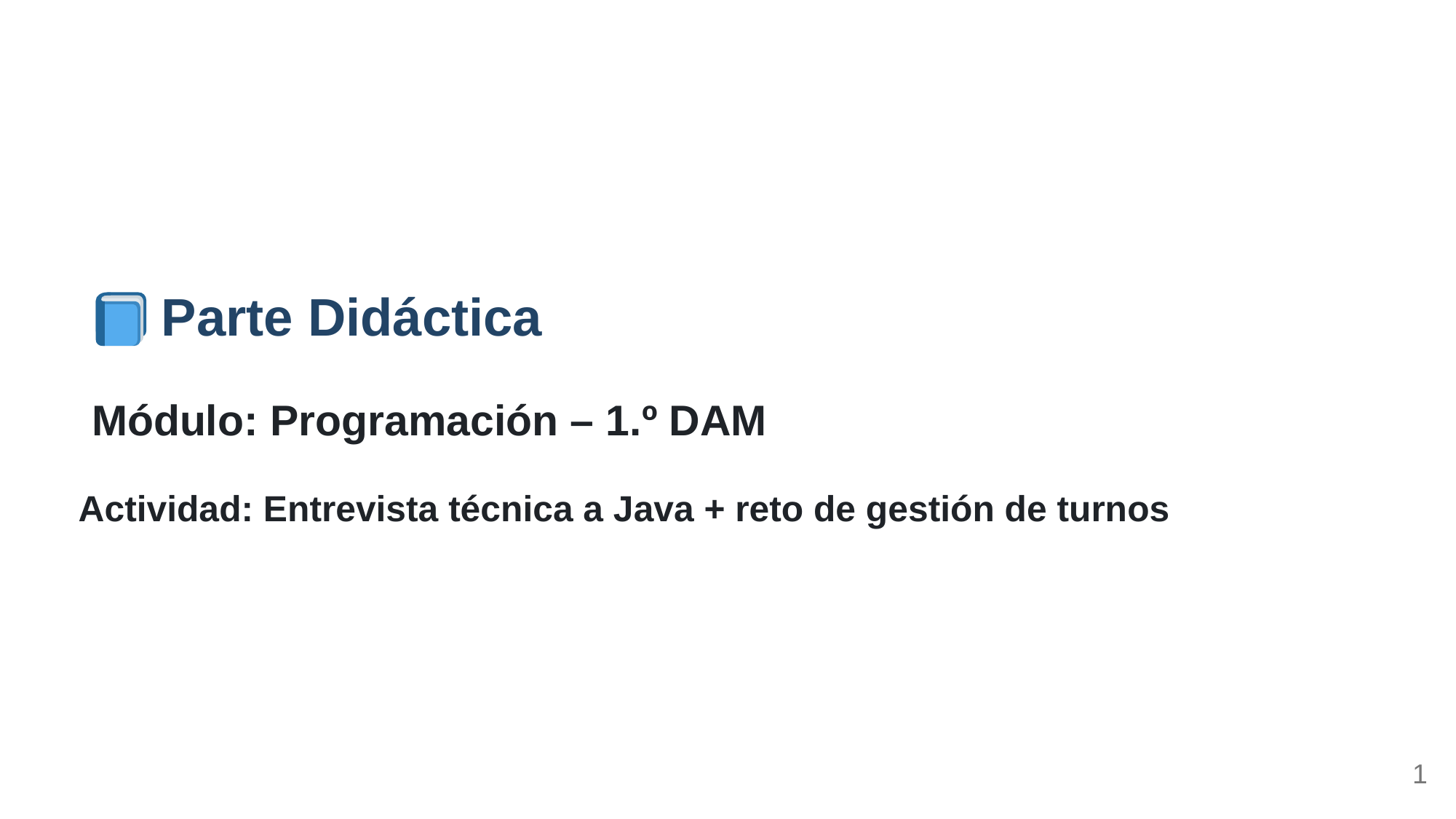

Parte Didáctica

Módulo: Programación – 1.º DAM
Actividad: Entrevista técnica a Java + reto de gestión de turnos
1